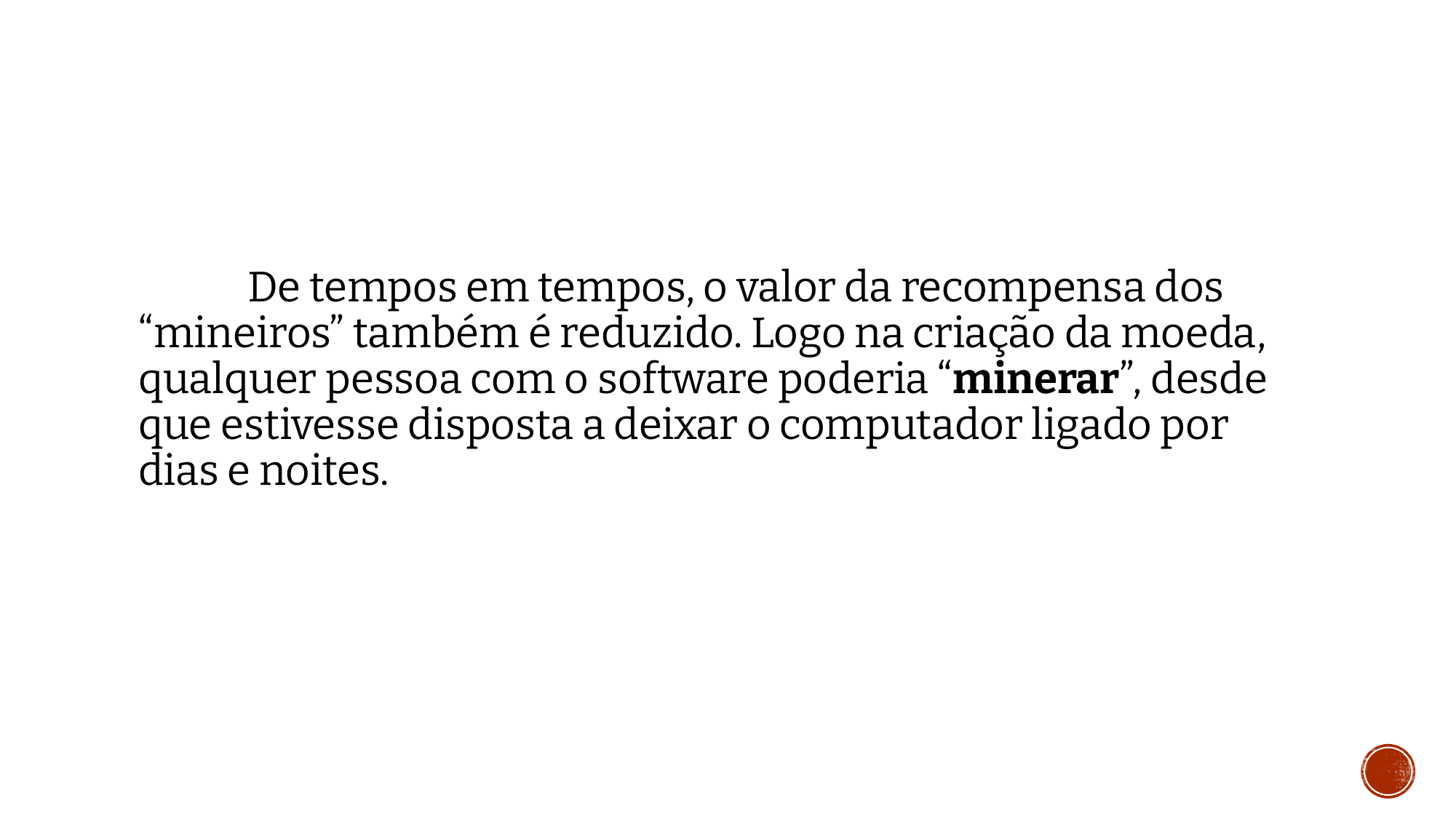

De tempos em tempos, o valor da recompensa dos “mineiros” também é reduzido. Logo na criação da moeda, qualquer pessoa com o software poderia “minerar”, desde que estivesse disposta a deixar o computador ligado por dias e noites.